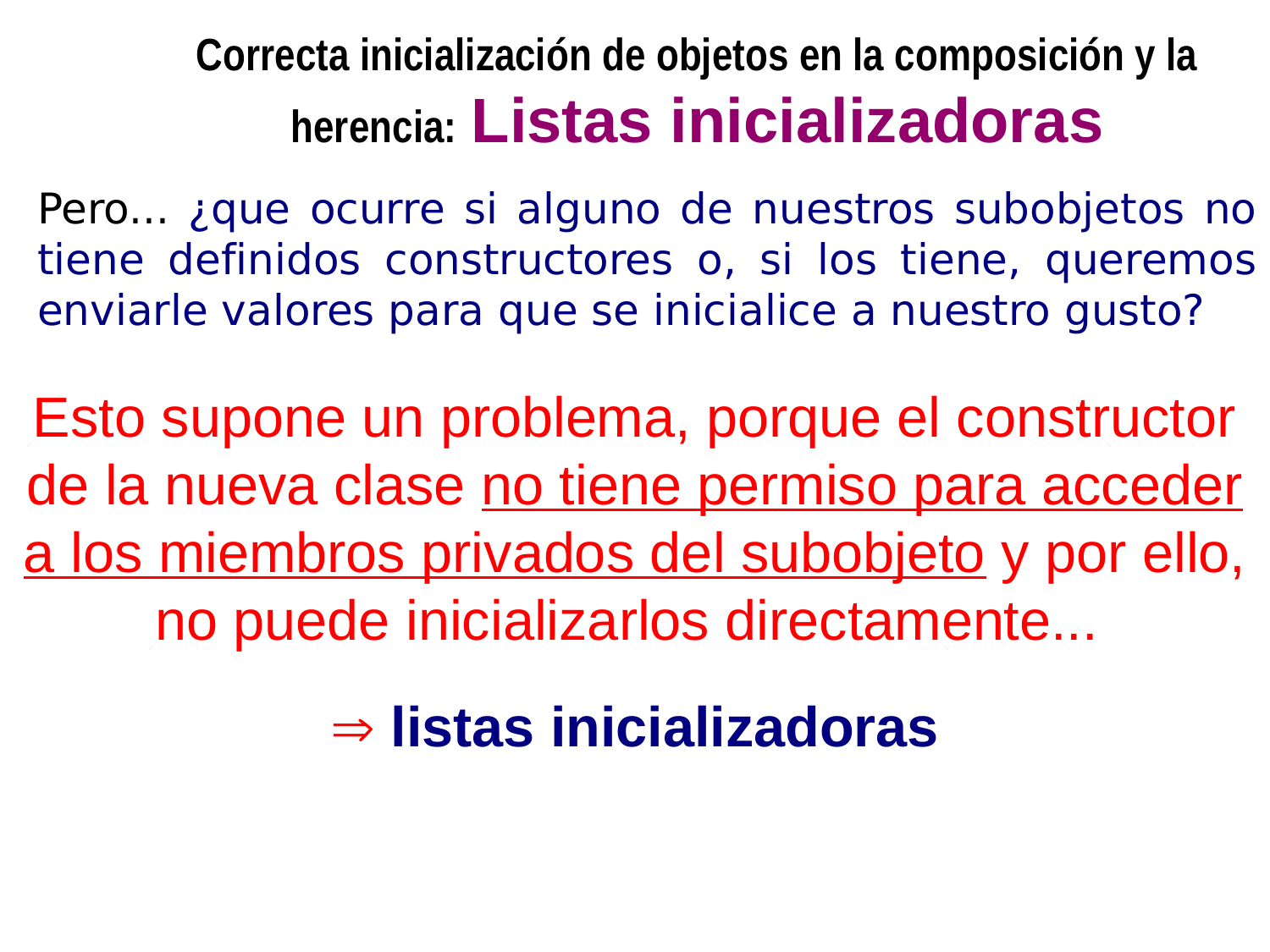

# Correcta inicialización de objetos en la composición y la herencia: Listas inicializadoras
Pero... ¿que ocurre si alguno de nuestros subobjetos no tiene definidos constructores o, si los tiene, queremos enviarle valores para que se inicialice a nuestro gusto?
Esto supone un problema, porque el constructor de la nueva clase no tiene permiso para acceder a los miembros privados del subobjeto y por ello, no puede inicializarlos directamente...
⇒ listas inicializadoras